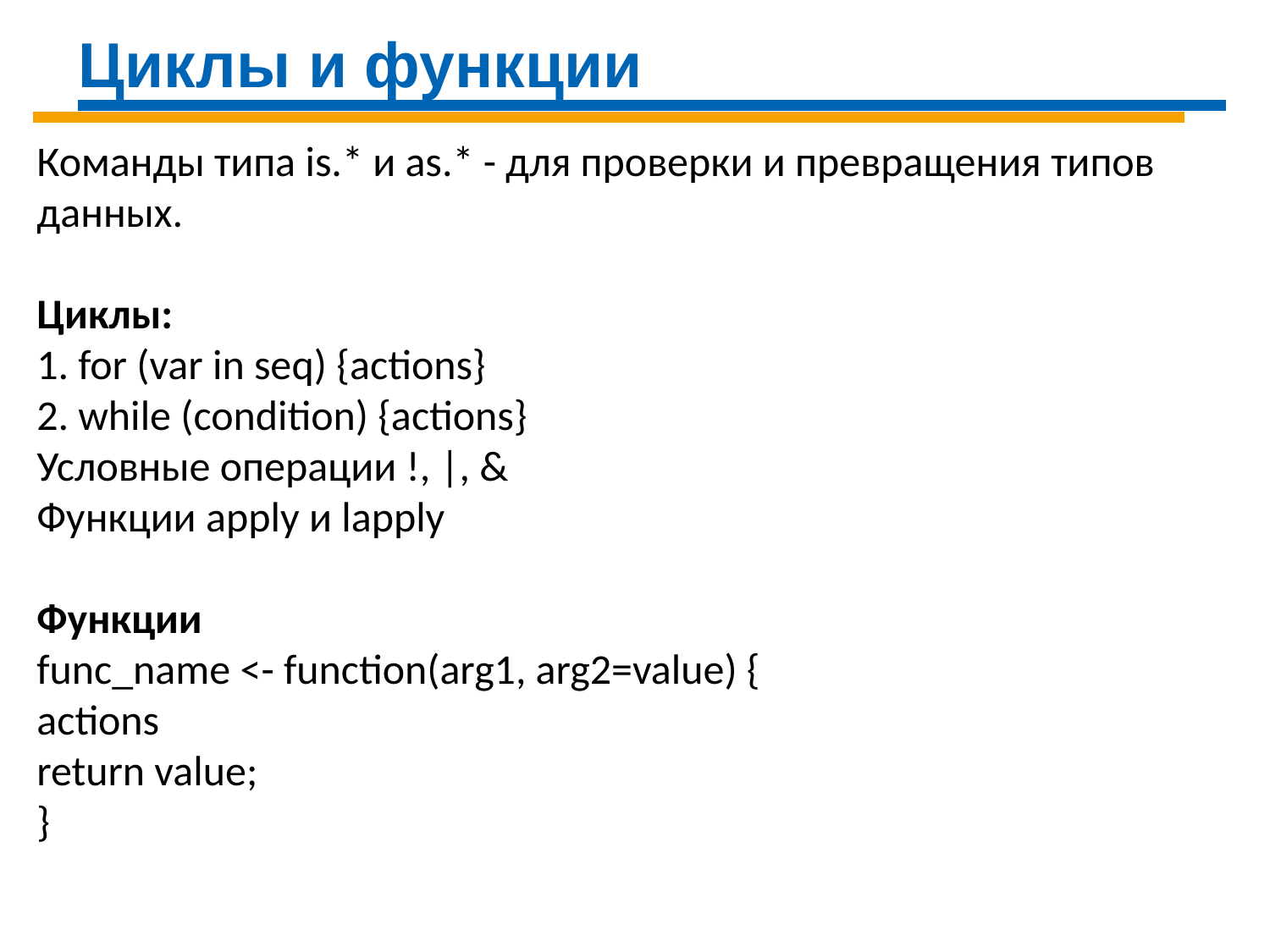

Циклы и функции
Команды типа is.* и as.* - для проверки и превращения типов данных.

Циклы:
1. for (var in seq) {actions}
2. while (condition) {actions}
Условные операции !, |, &
Функции apply и lapply

Функции
func_name <- function(arg1, arg2=value) {
actions
return value;
}